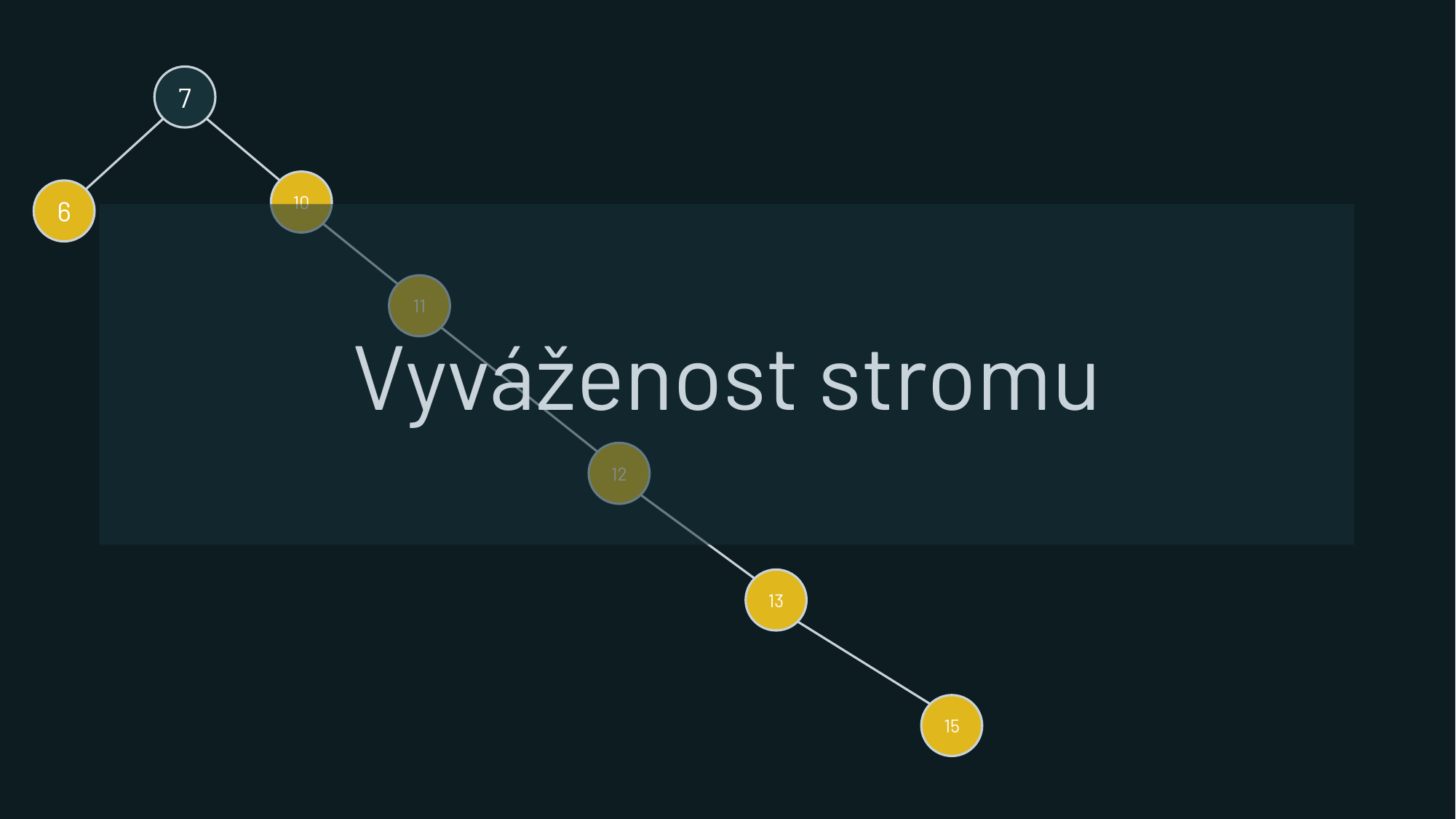

7
10
6
# Vyváženost stromu
11
12
13
15